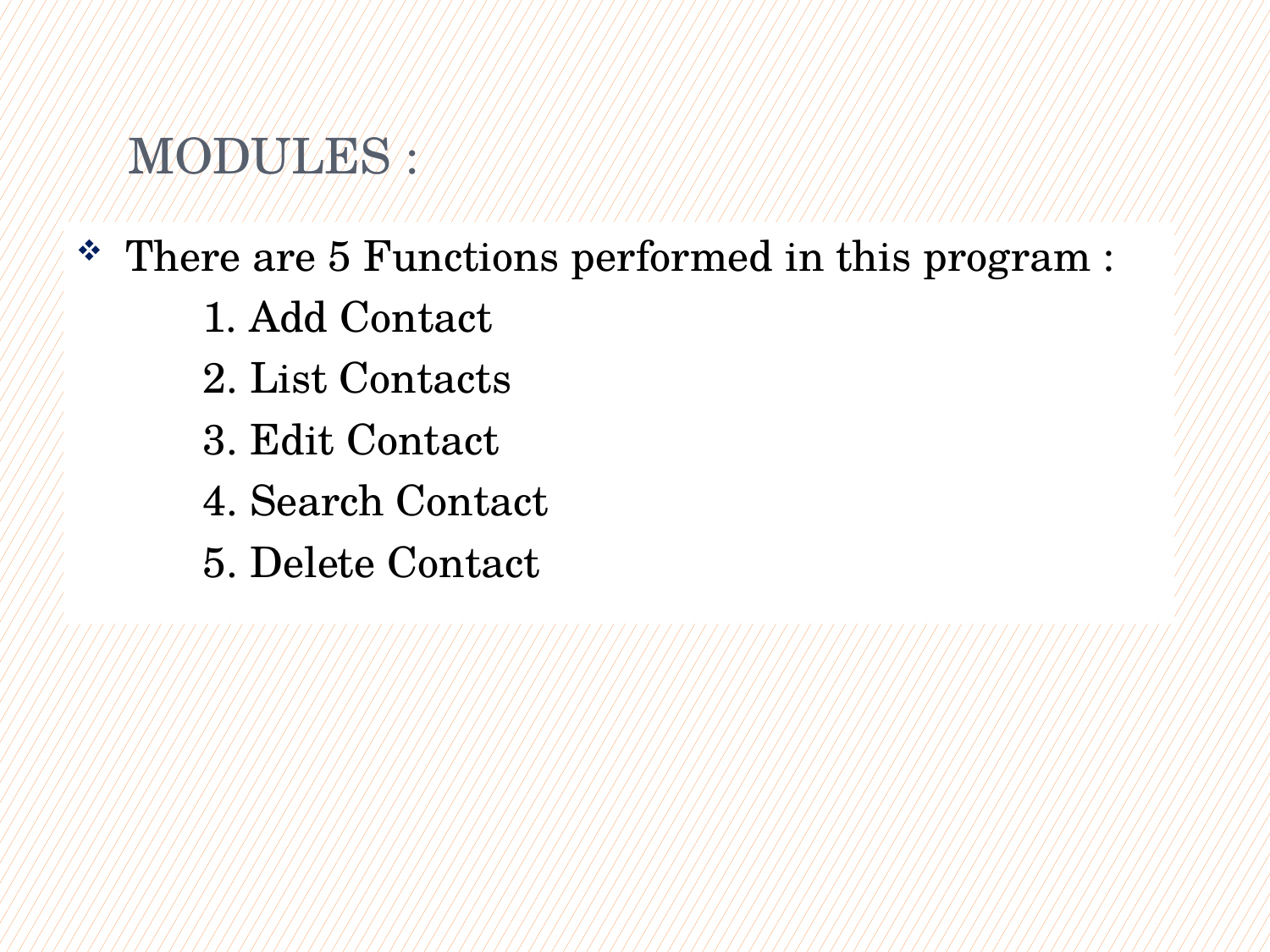

# MODULES :
 There are 5 Functions performed in this program :
	1. Add Contact
	2. List Contacts
	3. Edit Contact
	4. Search Contact
	5. Delete Contact